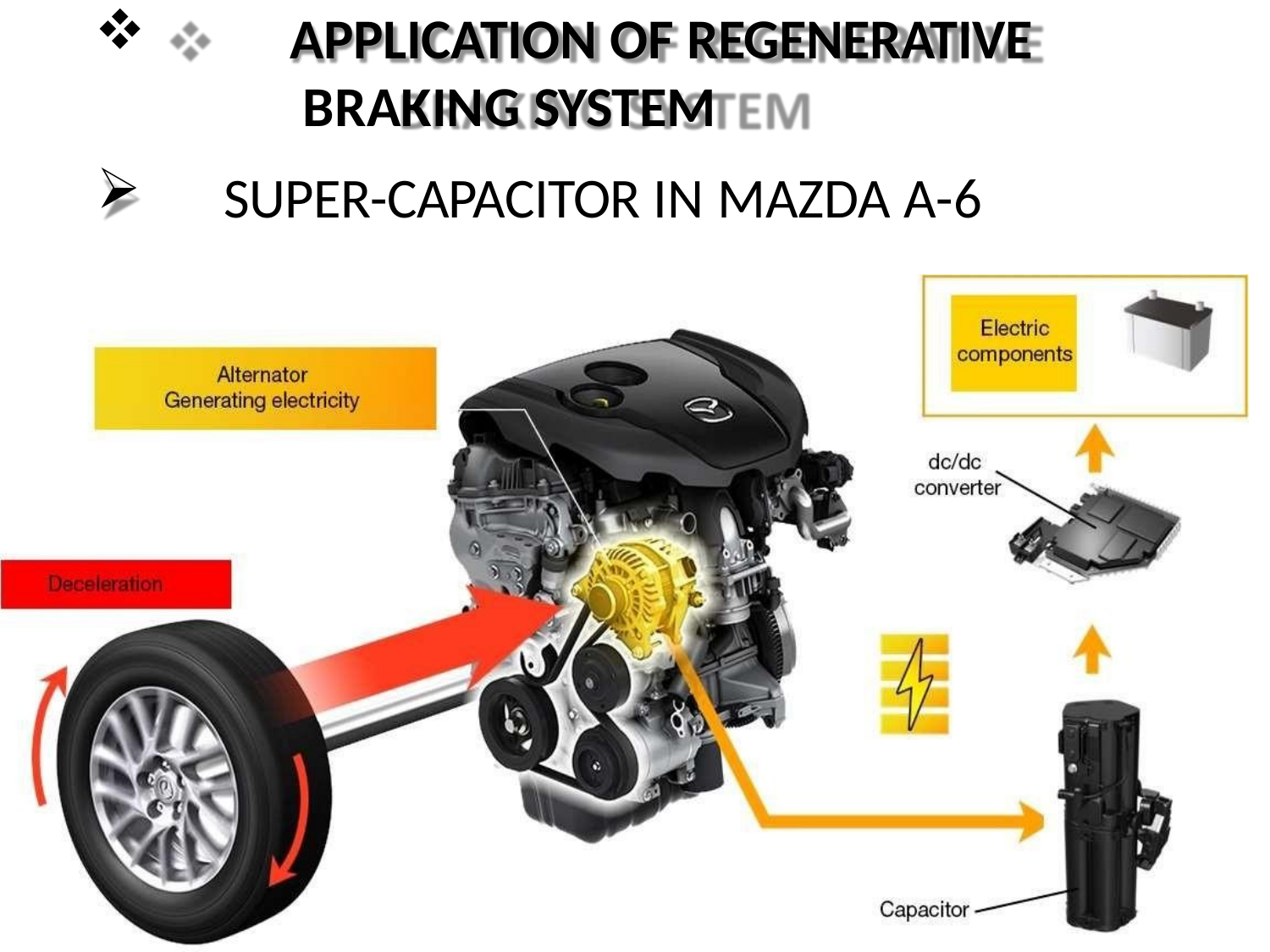

APPLICATION OF REGENERATIVE  BRAKING SYSTEM
SUPER-CAPACITOR IN MAZDA A-6